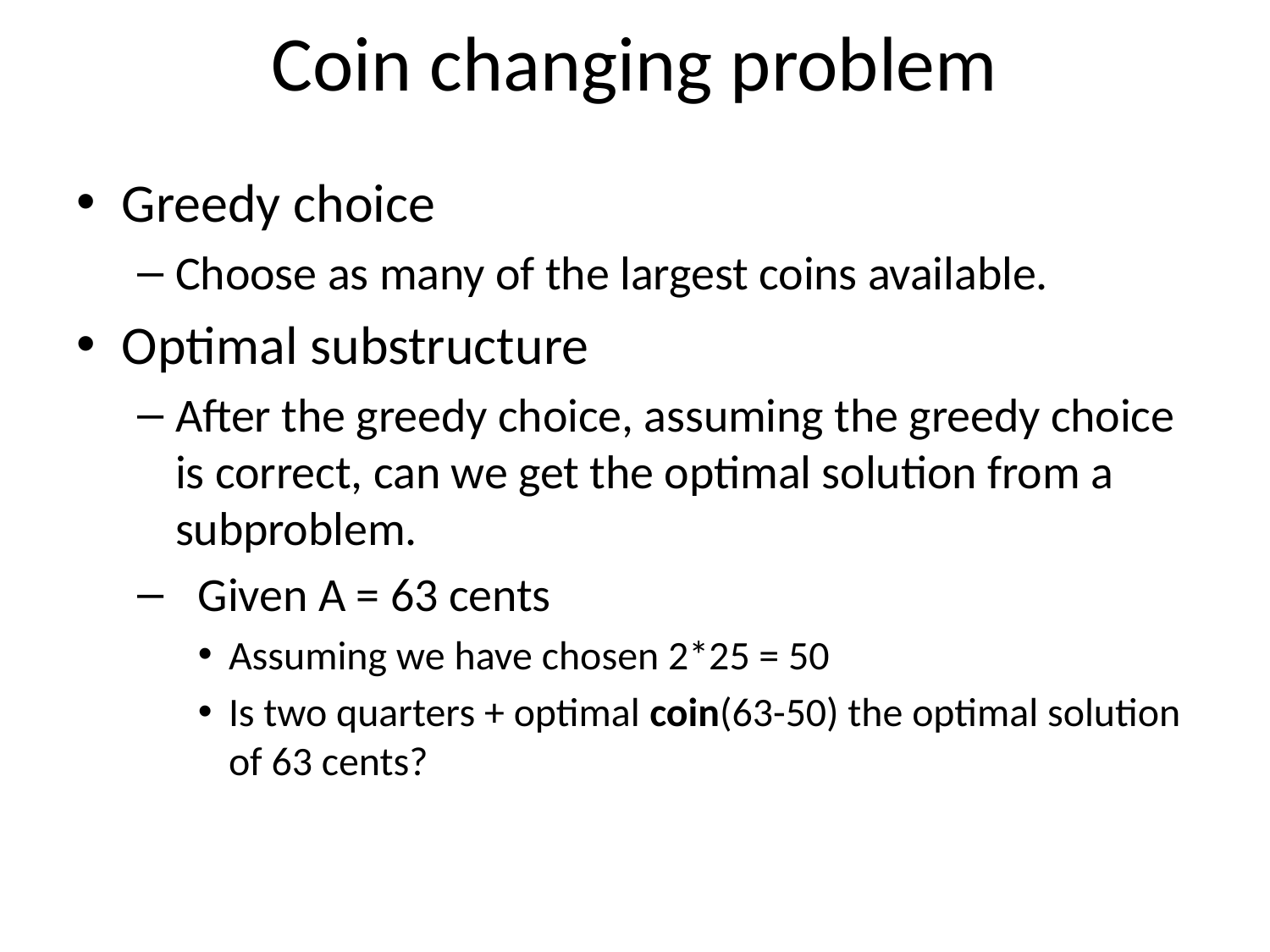

# Coin changing problem
Greedy choice
Choose as many of the largest coins available.
Optimal substructure
After the greedy choice, assuming the greedy choice is correct, can we get the optimal solution from a subproblem.
Given A = 63 cents
Assuming we have chosen 2*25 = 50
Is two quarters + optimal coin(63-50) the optimal solution of 63 cents?